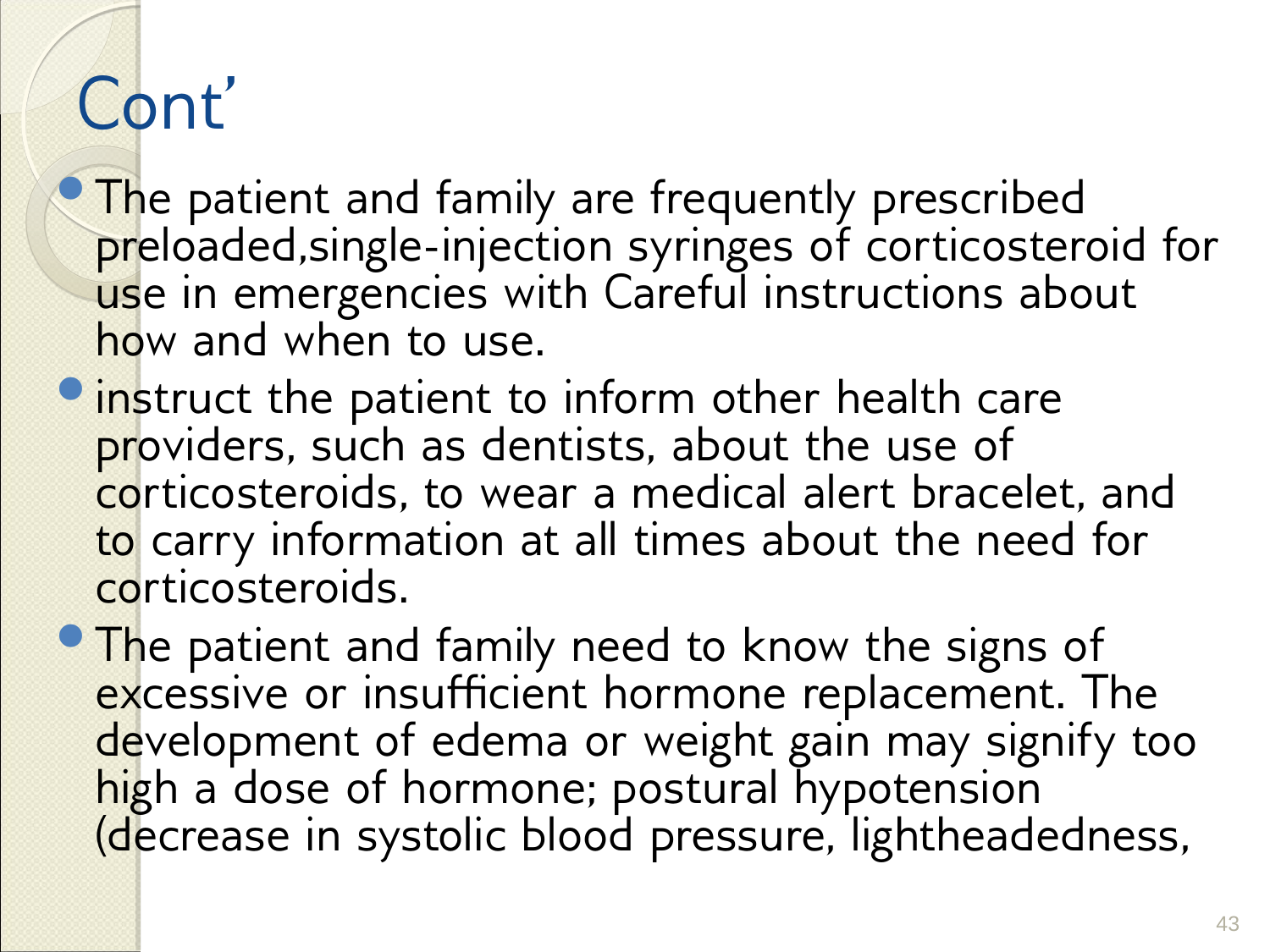

# Cont’
The patient and family are frequently prescribed preloaded,single-injection syringes of corticosteroid for use in emergencies with Careful instructions about how and when to use.
instruct the patient to inform other health care providers, such as dentists, about the use of corticosteroids, to wear a medical alert bracelet, and to carry information at all times about the need for corticosteroids.
The patient and family need to know the signs of excessive or insufficient hormone replacement. The development of edema or weight gain may signify too high a dose of hormone; postural hypotension (decrease in systolic blood pressure, lightheadedness,
43